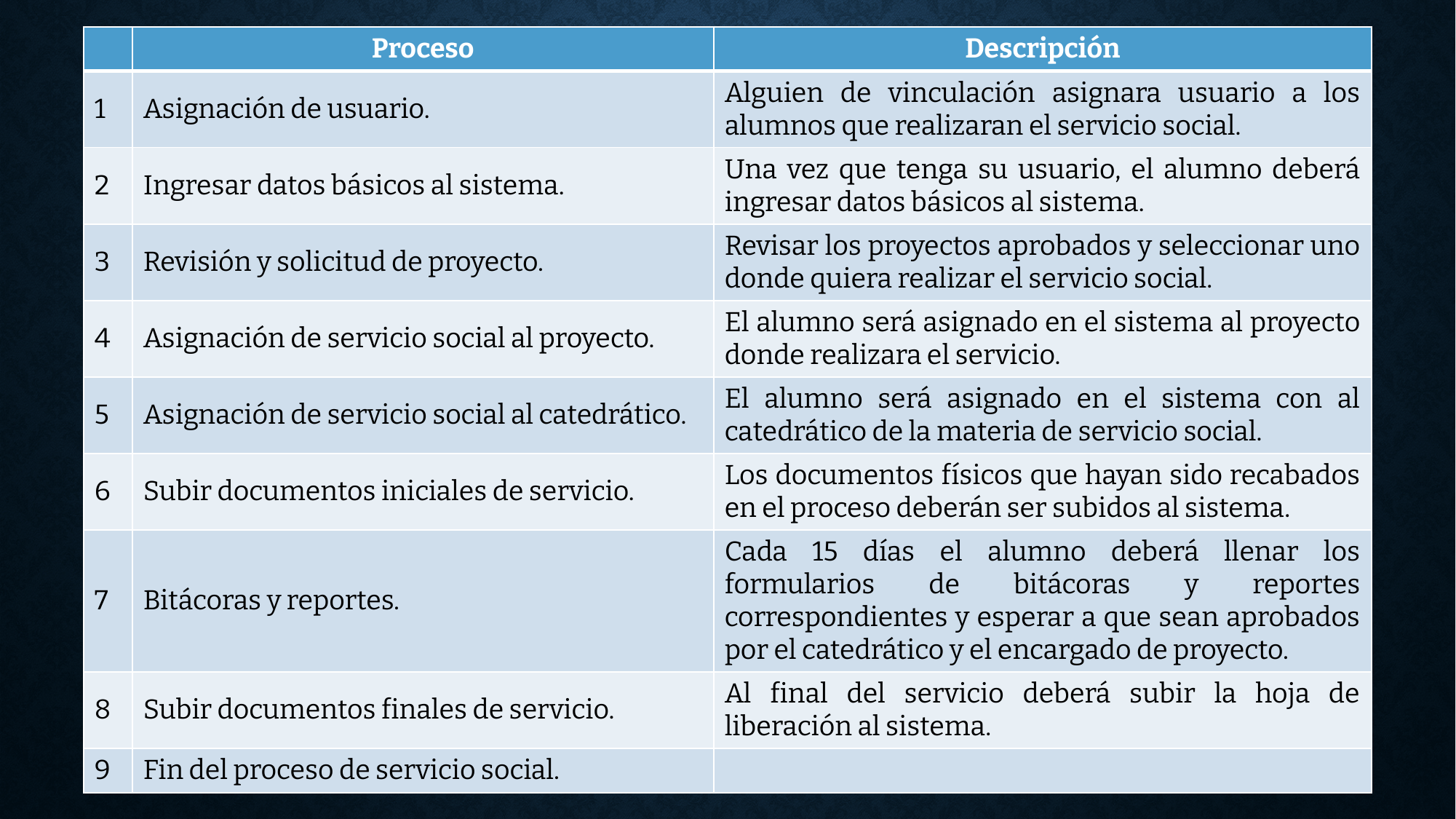

|  | Proceso | Descripción |
| --- | --- | --- |
| 1 | Asignación de usuario. | Alguien de vinculación asignara usuario a los alumnos que realizaran el servicio social. |
| 2 | Ingresar datos básicos al sistema. | Una vez que tenga su usuario, el alumno deberá ingresar datos básicos al sistema. |
| 3 | Revisión y solicitud de proyecto. | Revisar los proyectos aprobados y seleccionar uno donde quiera realizar el servicio social. |
| 4 | Asignación de servicio social al proyecto. | El alumno será asignado en el sistema al proyecto donde realizara el servicio. |
| 5 | Asignación de servicio social al catedrático. | El alumno será asignado en el sistema con al catedrático de la materia de servicio social. |
| 6 | Subir documentos iniciales de servicio. | Los documentos físicos que hayan sido recabados en el proceso deberán ser subidos al sistema. |
| 7 | Bitácoras y reportes. | Cada 15 días el alumno deberá llenar los formularios de bitácoras y reportes correspondientes y esperar a que sean aprobados por el catedrático y el encargado de proyecto. |
| 8 | Subir documentos finales de servicio. | Al final del servicio deberá subir la hoja de liberación al sistema. |
| 9 | Fin del proceso de servicio social. |  |